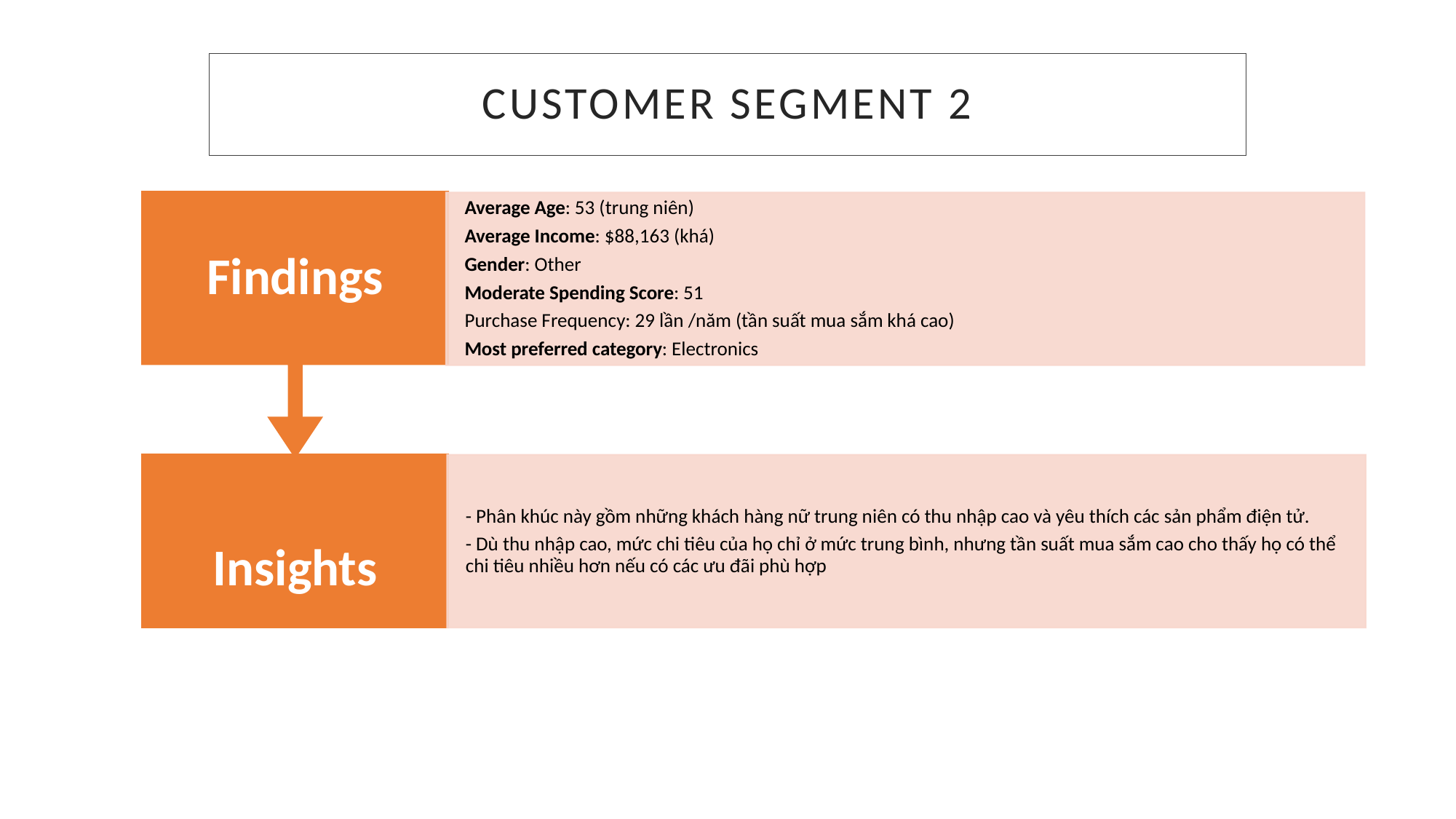

Customer segment 2
Insights
- Phân khúc này gồm những khách hàng nữ trung niên có thu nhập cao và yêu thích các sản phẩm điện tử.
- Dù thu nhập cao, mức chi tiêu của họ chỉ ở mức trung bình, nhưng tần suất mua sắm cao cho thấy họ có thể chi tiêu nhiều hơn nếu có các ưu đãi phù hợp
Findings
Average Age: 53 (trung niên)
Average Income: $88,163 (khá)
Gender: Other
Moderate Spending Score: 51
Purchase Frequency: 29 lần /năm (tần suất mua sắm khá cao)
Most preferred category: Electronics